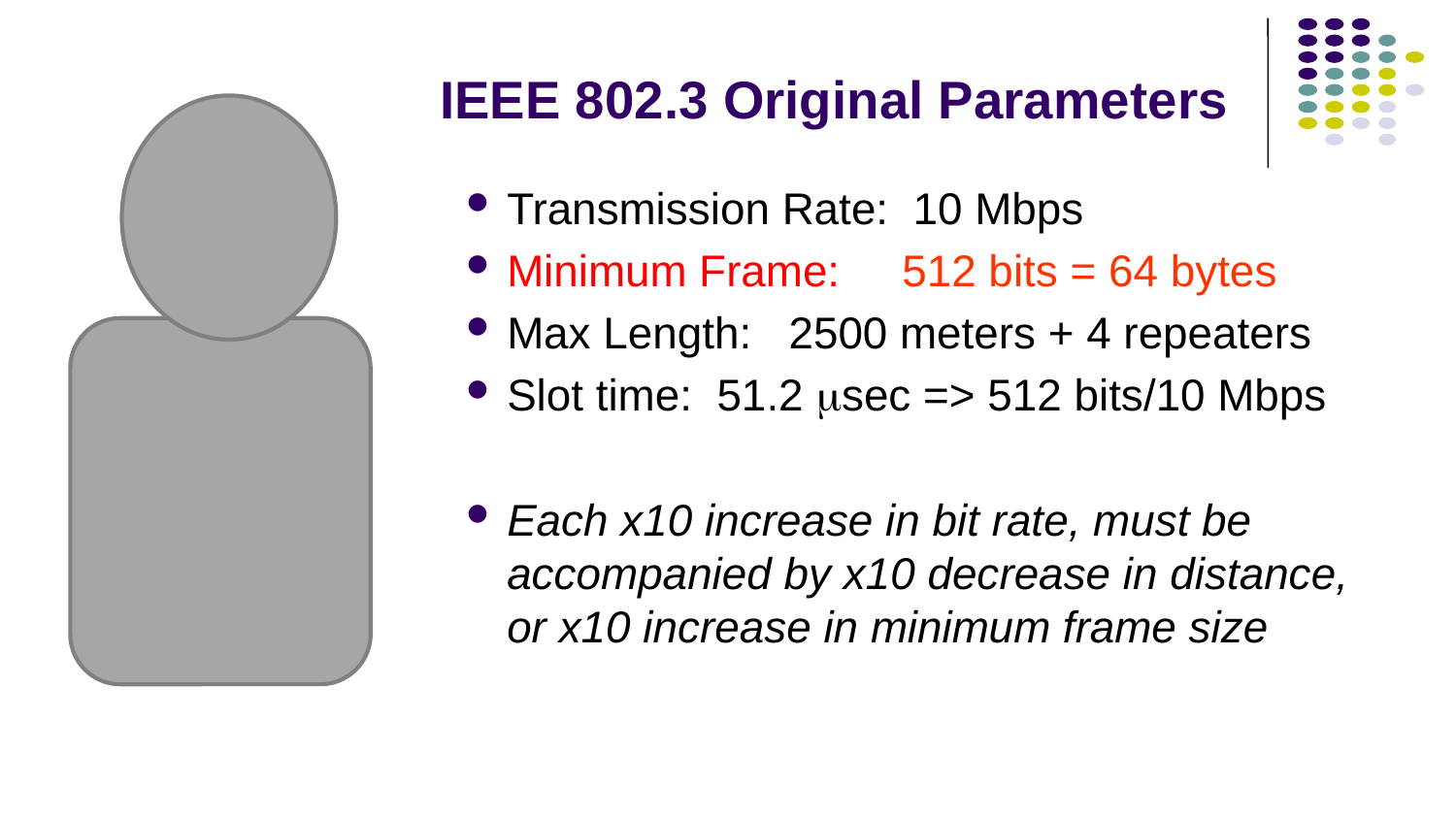

# IEEE 802.3 Original Parameters

Transmission Rate:  10 Mbps
Minimum Frame:     512 bits = 64 bytes
Max Length:   2500 meters + 4 repeaters
Slot time:  51.2 μsec => 512 bits/10 Mbps

Each x10 increase in bit rate, must be accompanied by x10 decrease in distance, or x10 increase in minimum frame size